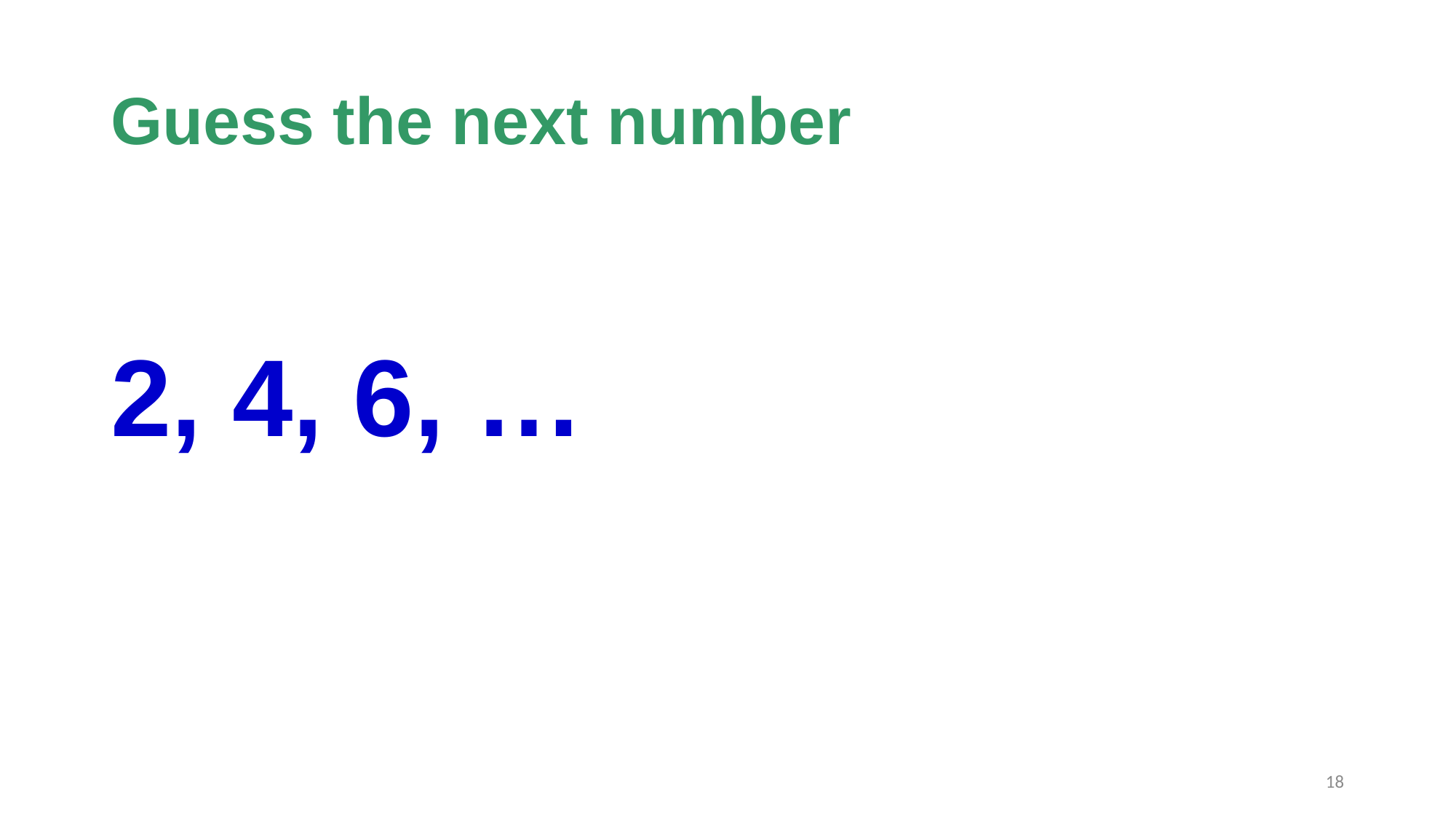

# Guess the next number
2, 4, 6, …
18